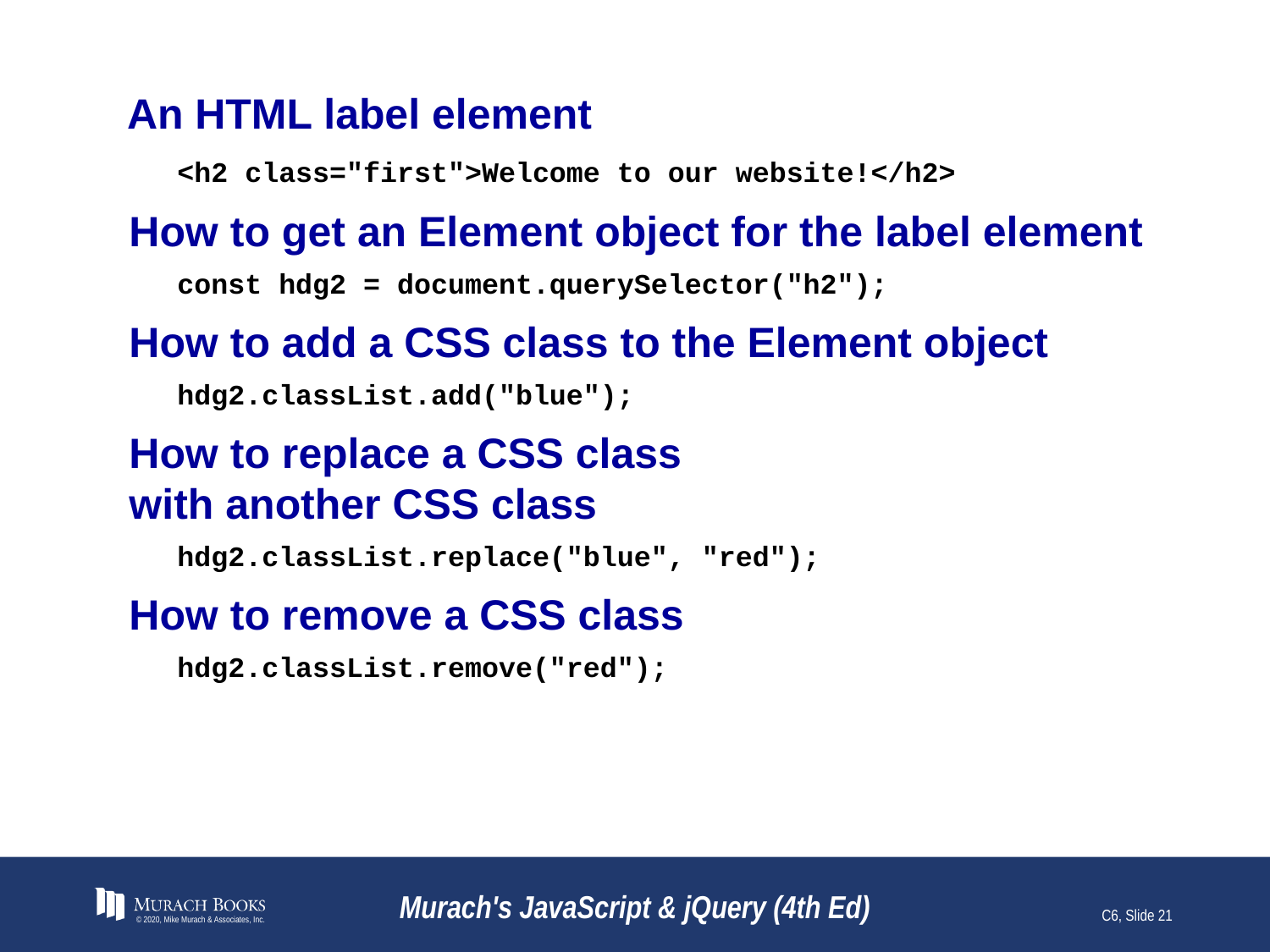

# An HTML label element
<h2 class="first">Welcome to our website!</h2>
How to get an Element object for the label element
const hdg2 = document.querySelector("h2");
How to add a CSS class to the Element object
hdg2.classList.add("blue");
How to replace a CSS class
with another CSS class
hdg2.classList.replace("blue", "red");
How to remove a CSS class
hdg2.classList.remove("red");

© 2020, Mike Murach & Associates, Inc.
Murach's JavaScript & jQuery (4th Ed)

C6, Slide 21